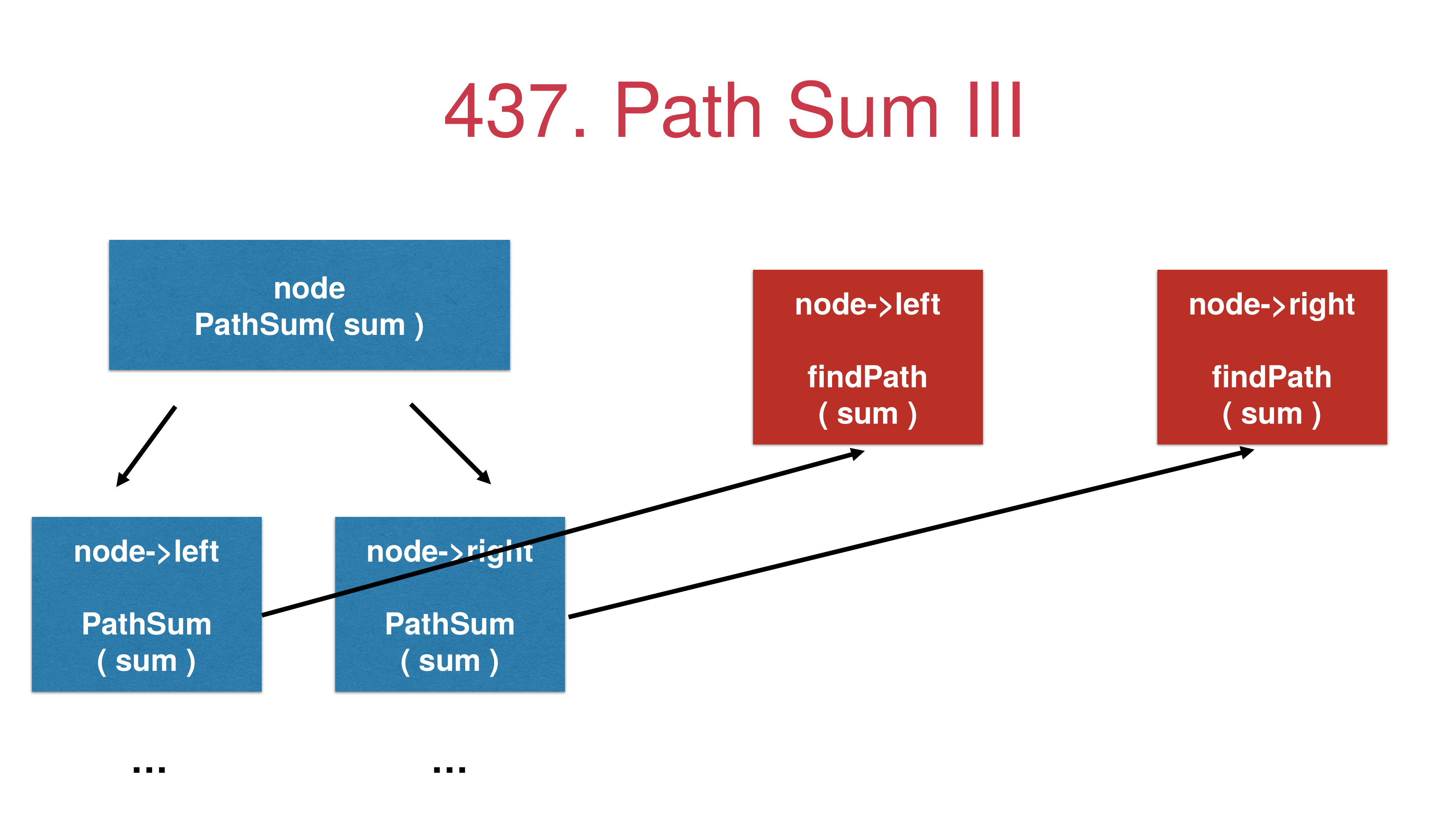

# 437. Path Sum III
node
PathSum( sum )
node->left

findPath
( sum )
node->right

findPath
( sum )

node->left

PathSum
( sum )
node->right

PathSum
( sum )
…
…